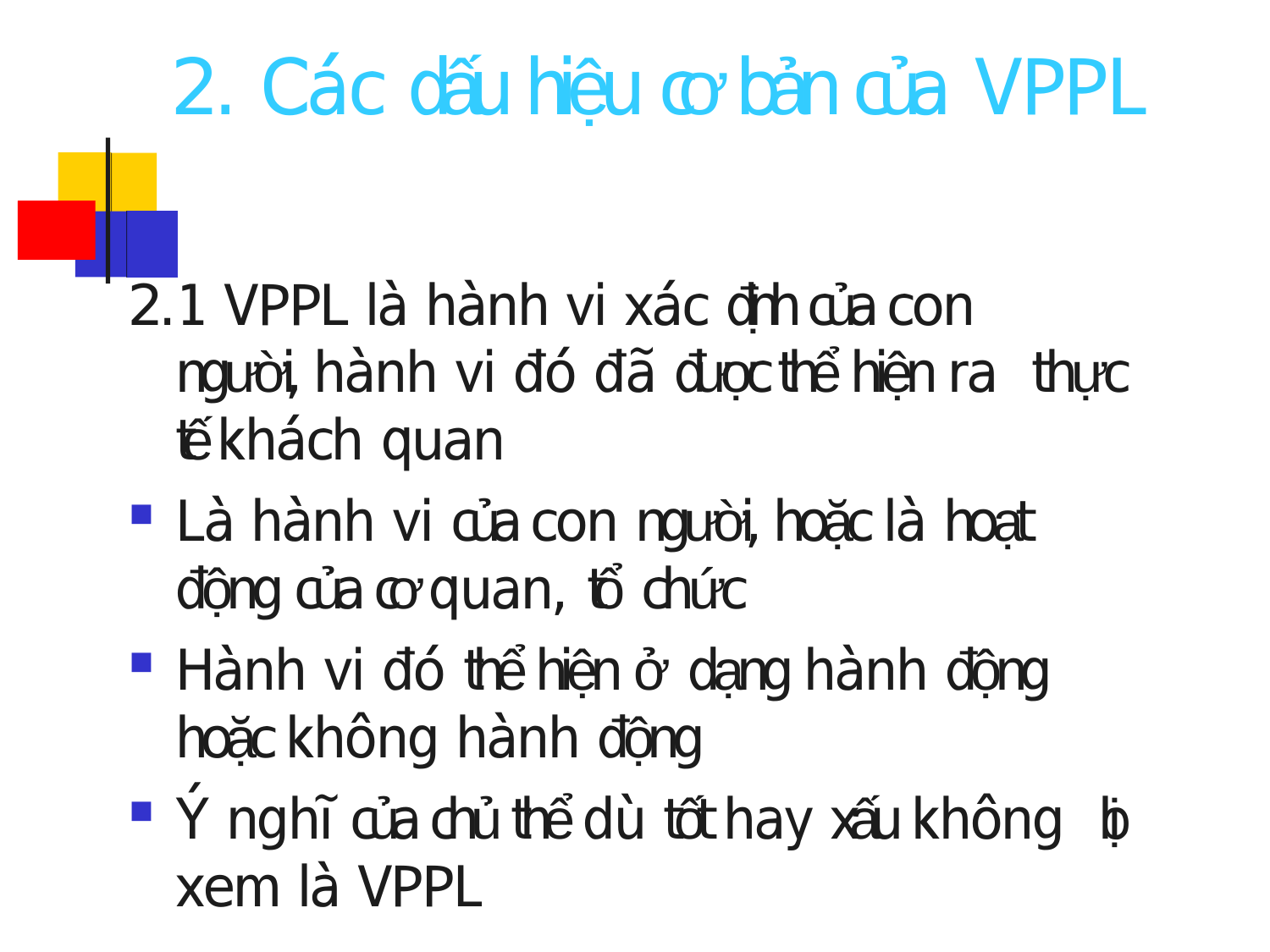

# 2. Các dấu hiệu cơ bản của  VPPL
2.1 VPPL là hành vi xác định của con  người, hành vi đó đã được thể hiện ra  thực tế khách quan
Là hành vi của con người, hoặc là hoạt  động của cơ quan, tổ chức
Hành vi đó thể hiện ở dạng hành động  hoặc không hành động
Ý nghĩ của chủ thể dù tốt hay xấu không  bị xem là VPPL